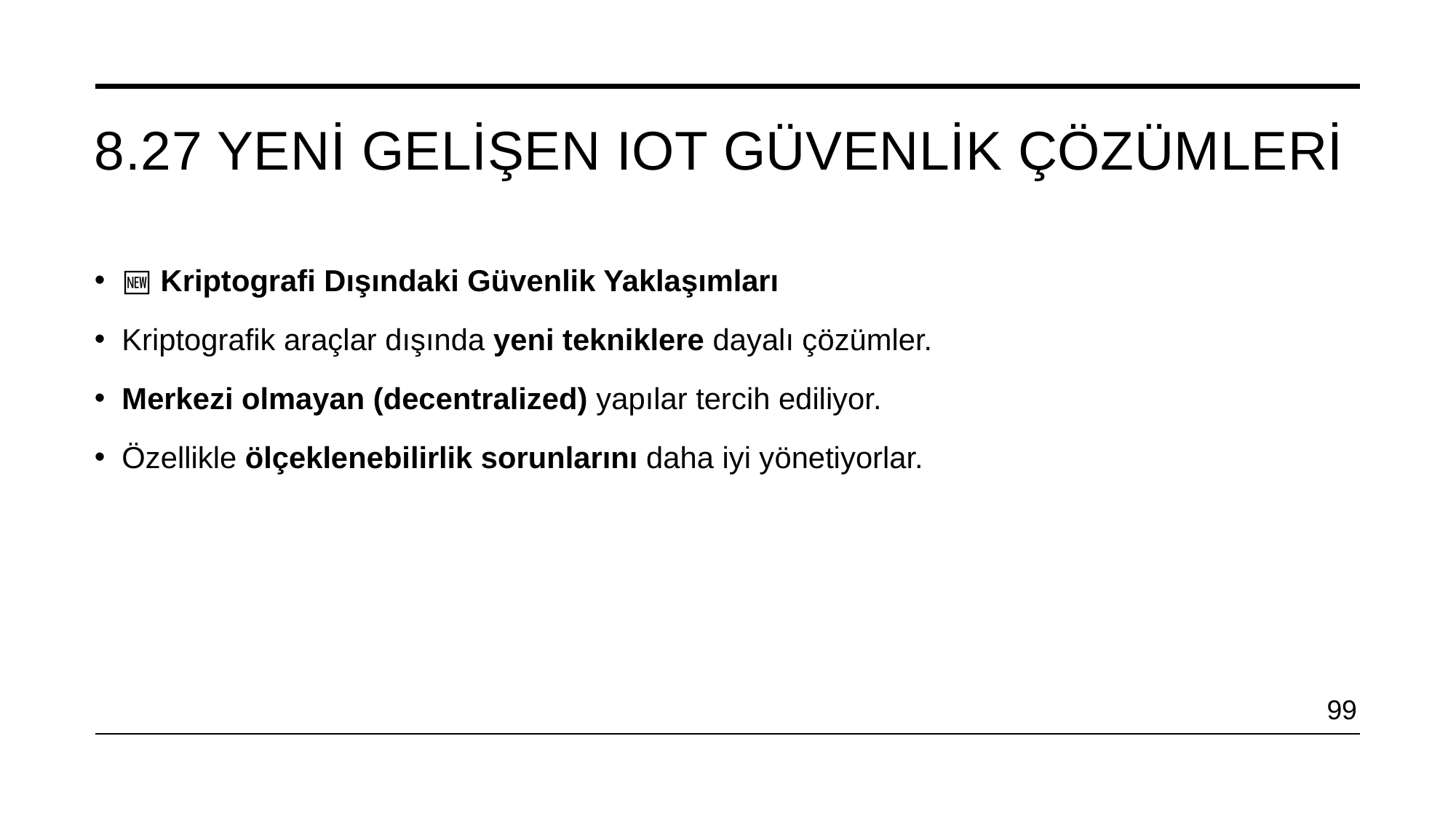

# 8.27 Yeni Gelişen IoT Güvenlik Çözümleri
🆕 Kriptografi Dışındaki Güvenlik Yaklaşımları
Kriptografik araçlar dışında yeni tekniklere dayalı çözümler.
Merkezi olmayan (decentralized) yapılar tercih ediliyor.
Özellikle ölçeklenebilirlik sorunlarını daha iyi yönetiyorlar.
99